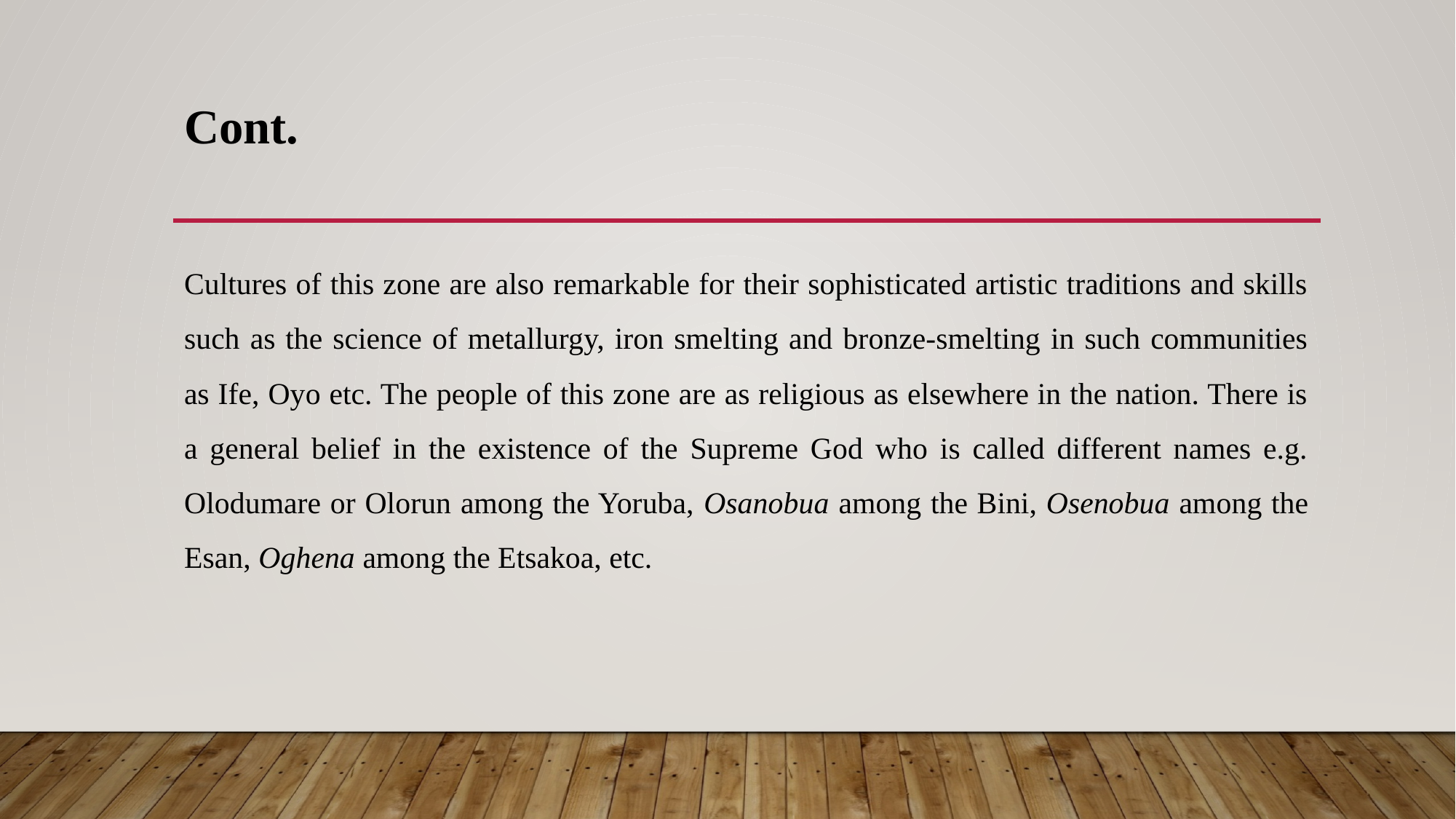

# Cont.
Cultures of this zone are also remarkable for their sophisticated artistic traditions and skills such as the science of metallurgy, iron smelting and bronze-smelting in such communities as Ife, Oyo etc. The people of this zone are as religious as elsewhere in the nation. There is a general belief in the existence of the Supreme God who is called different names e.g. Olodumare or Olorun among the Yoruba, Osanobua among the Bini, Osenobua among the Esan, Oghena among the Etsakoa, etc.